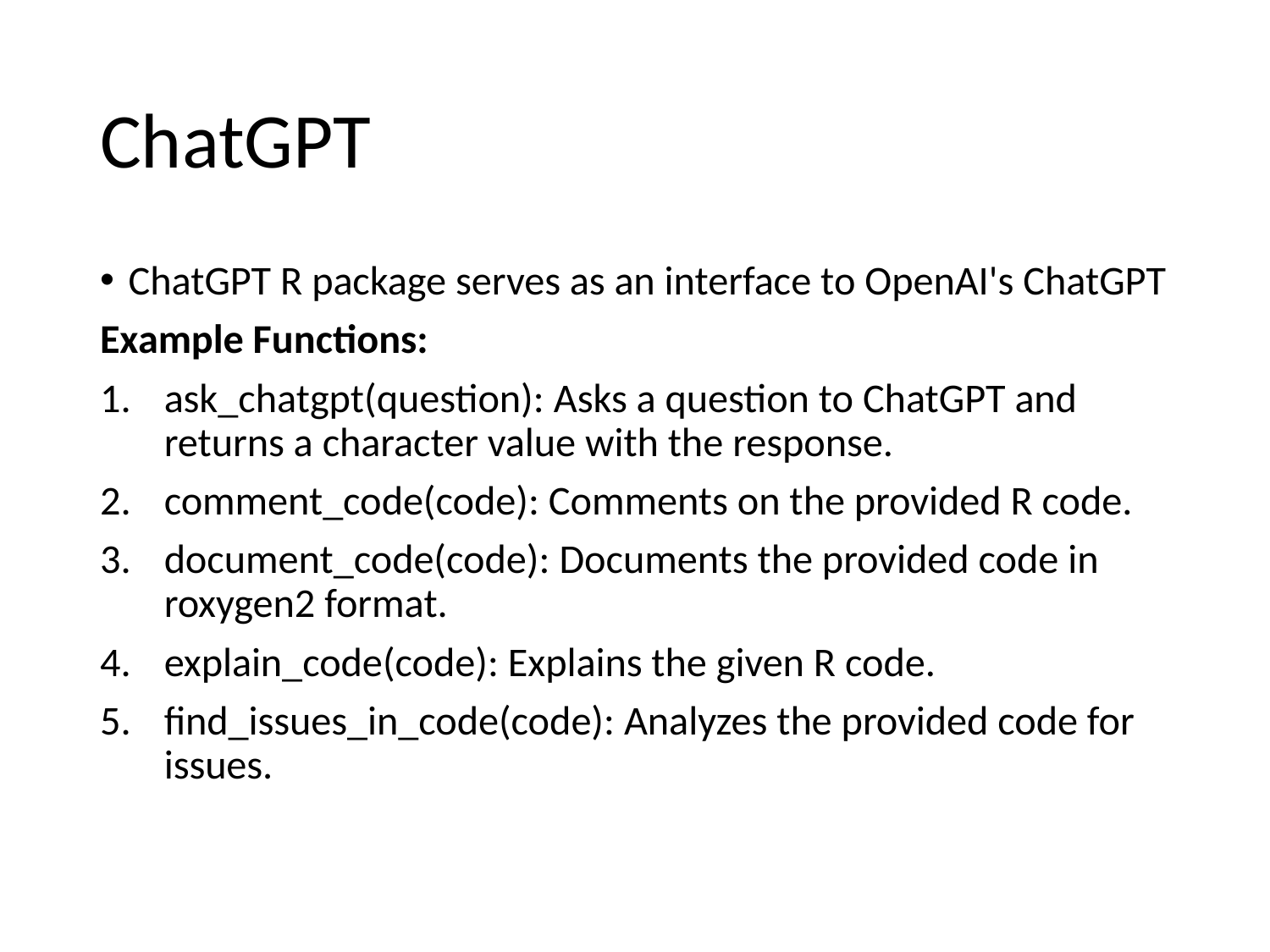

# ChatGPT
ChatGPT R package serves as an interface to OpenAI's ChatGPT
Example Functions:
ask_chatgpt(question): Asks a question to ChatGPT and returns a character value with the response.
comment_code(code): Comments on the provided R code.
document_code(code): Documents the provided code in roxygen2 format.
explain_code(code): Explains the given R code.
find_issues_in_code(code): Analyzes the provided code for issues.